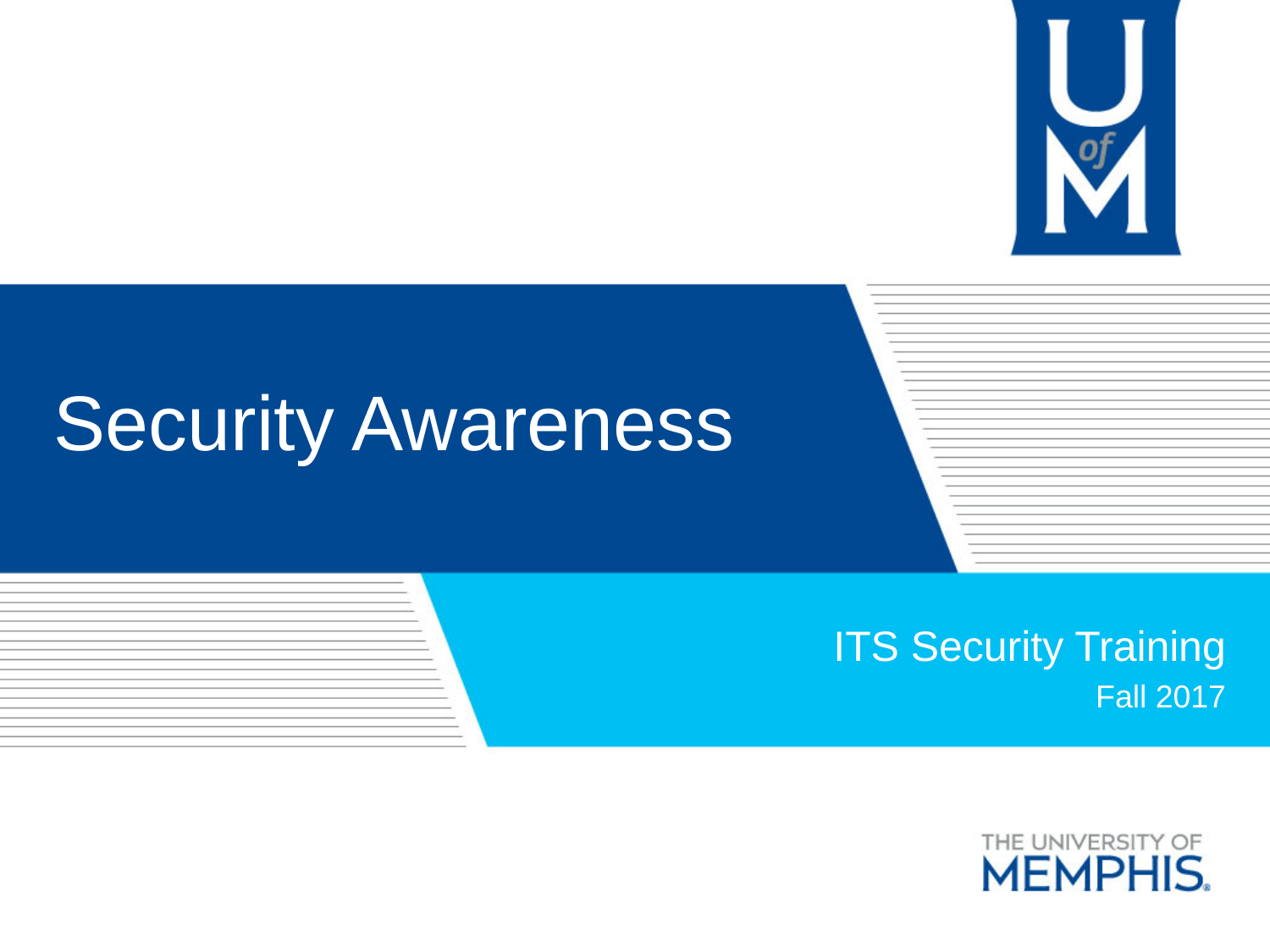

# Security Awareness
ITS Security Training
Fall 2017